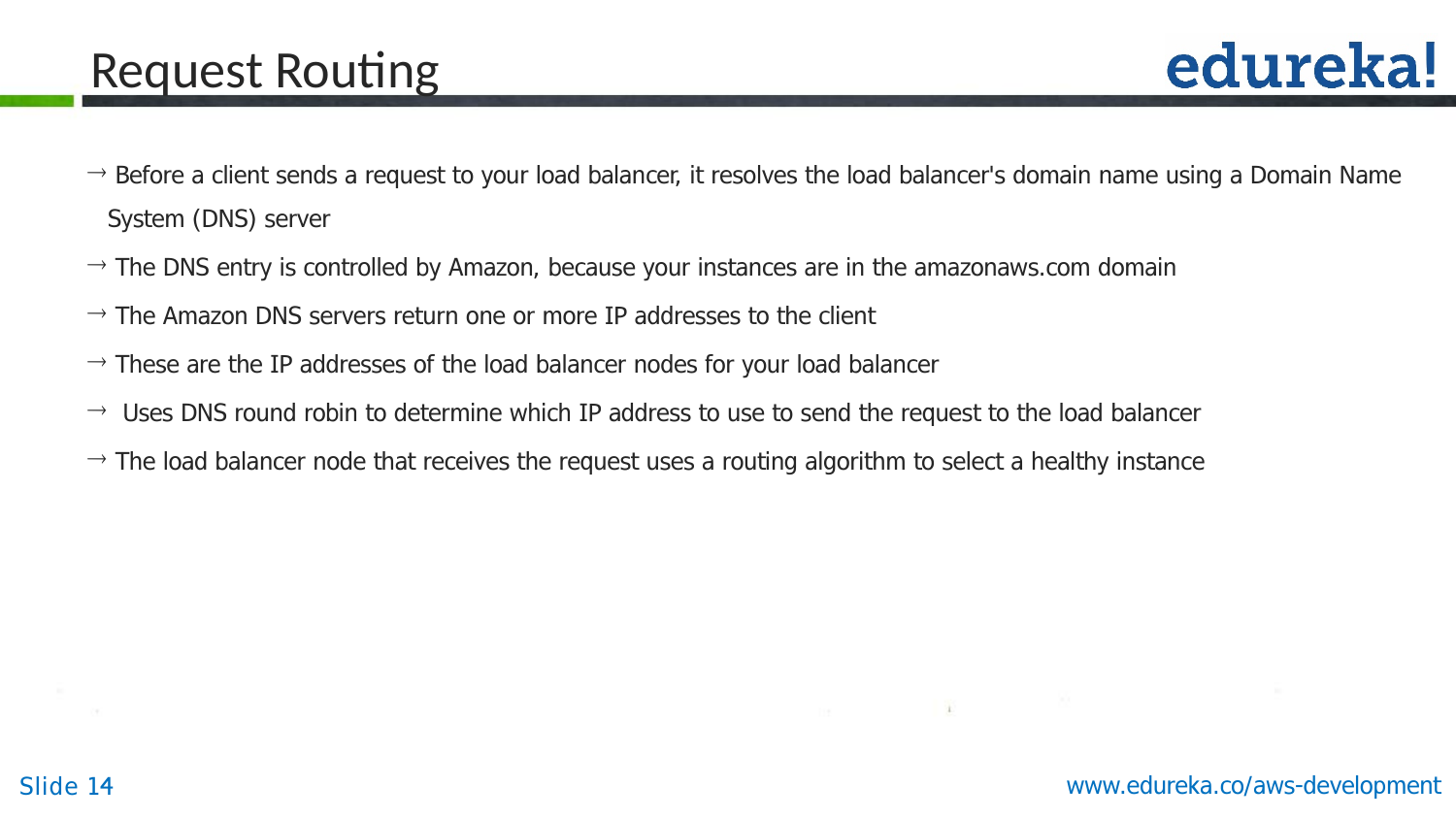

# Request Routing
 Before a client sends a request to your load balancer, it resolves the load balancer's domain name using a Domain Name System (DNS) server
 The DNS entry is controlled by Amazon, because your instances are in the amazonaws.com domain
 The Amazon DNS servers return one or more IP addresses to the client
 These are the IP addresses of the load balancer nodes for your load balancer
  Uses DNS round robin to determine which IP address to use to send the request to the load balancer
 The load balancer node that receives the request uses a routing algorithm to select a healthy instance